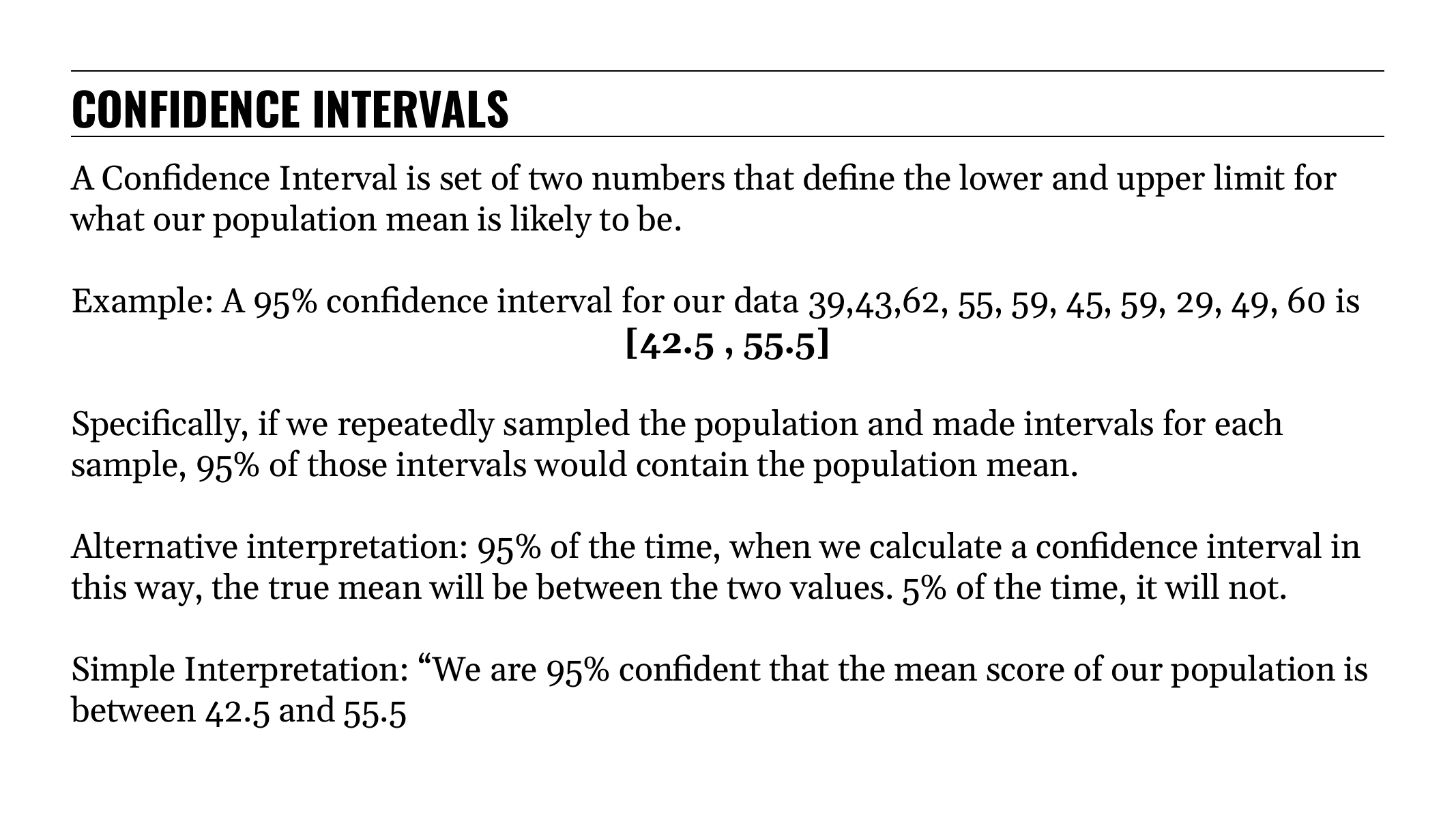

CONFIDENCE INTERVALS
A Confidence Interval is set of two numbers that define the lower and upper limit for what our population mean is likely to be.

Example: A 95% confidence interval for our data 39,43,62, 55, 59, 45, 59, 29, 49, 60 is
[42.5 , 55.5]

Specifically, if we repeatedly sampled the population and made intervals for each sample, 95% of those intervals would contain the population mean.

Alternative interpretation: 95% of the time, when we calculate a confidence interval in this way, the true mean will be between the two values. 5% of the time, it will not.

Simple Interpretation: “We are 95% confident that the mean score of our population is between 42.5 and 55.5